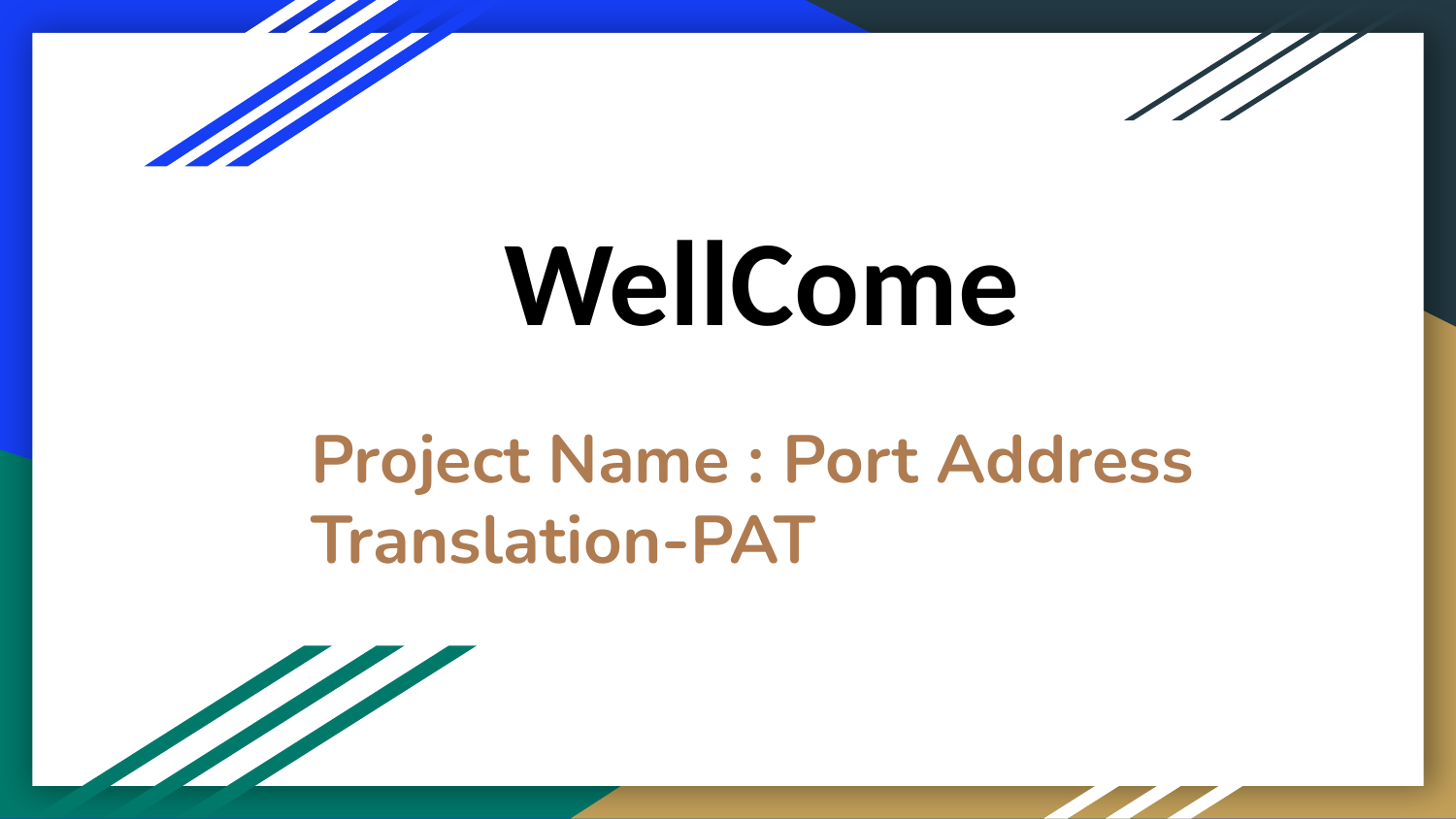

WellCome
# Project Name : Port Address Translation-PAT